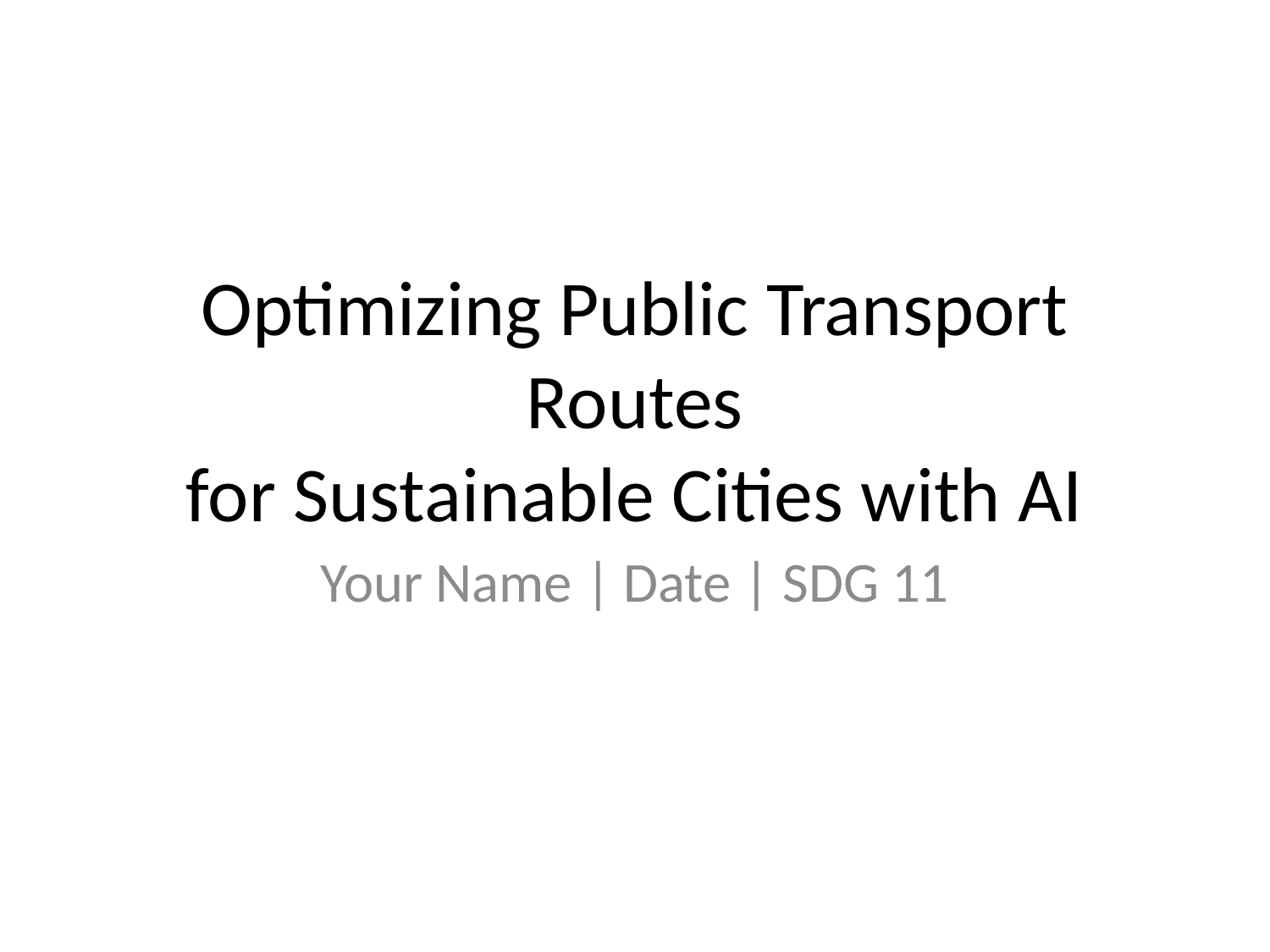

# Optimizing Public Transport Routes
for Sustainable Cities with AI
Your Name | Date | SDG 11